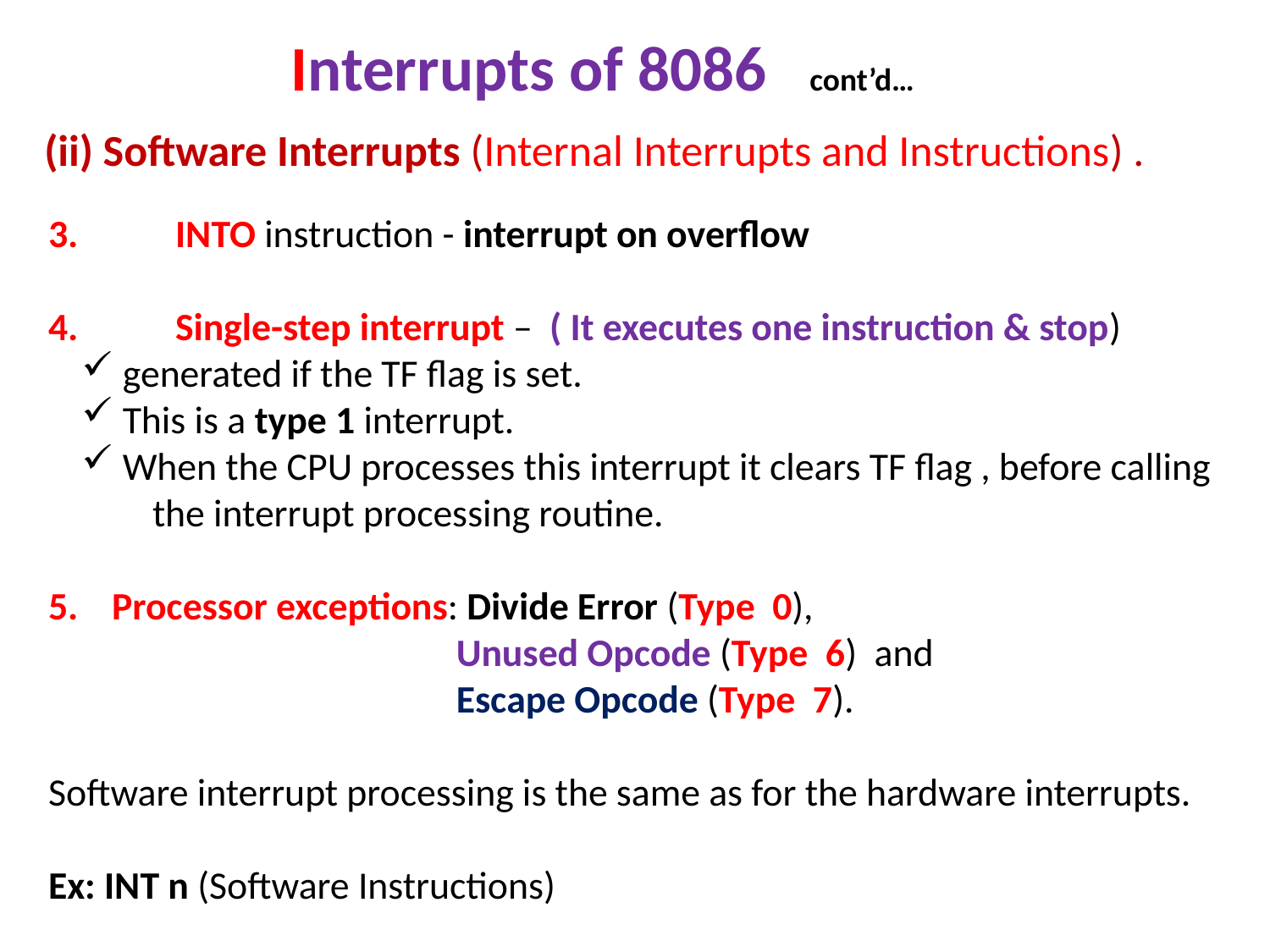

Interrupts of 8086   cont’d…
(ii) Software Interrupts (Internal Interrupts and Instructions) .
3.	INTO instruction - interrupt on overflow

4.	Single-step interrupt –  ( It executes one instruction & stop)
 generated if the TF flag is set.
 This is a type 1 interrupt.
 When the CPU processes this interrupt it clears TF flag , before calling
            the interrupt processing routine.

Processor exceptions: Divide Error (Type  0),
                                               Unused Opcode (Type  6)  and
                                               Escape Opcode (Type  7).

Software interrupt processing is the same as for the hardware interrupts.

Ex: INT n (Software Instructions)